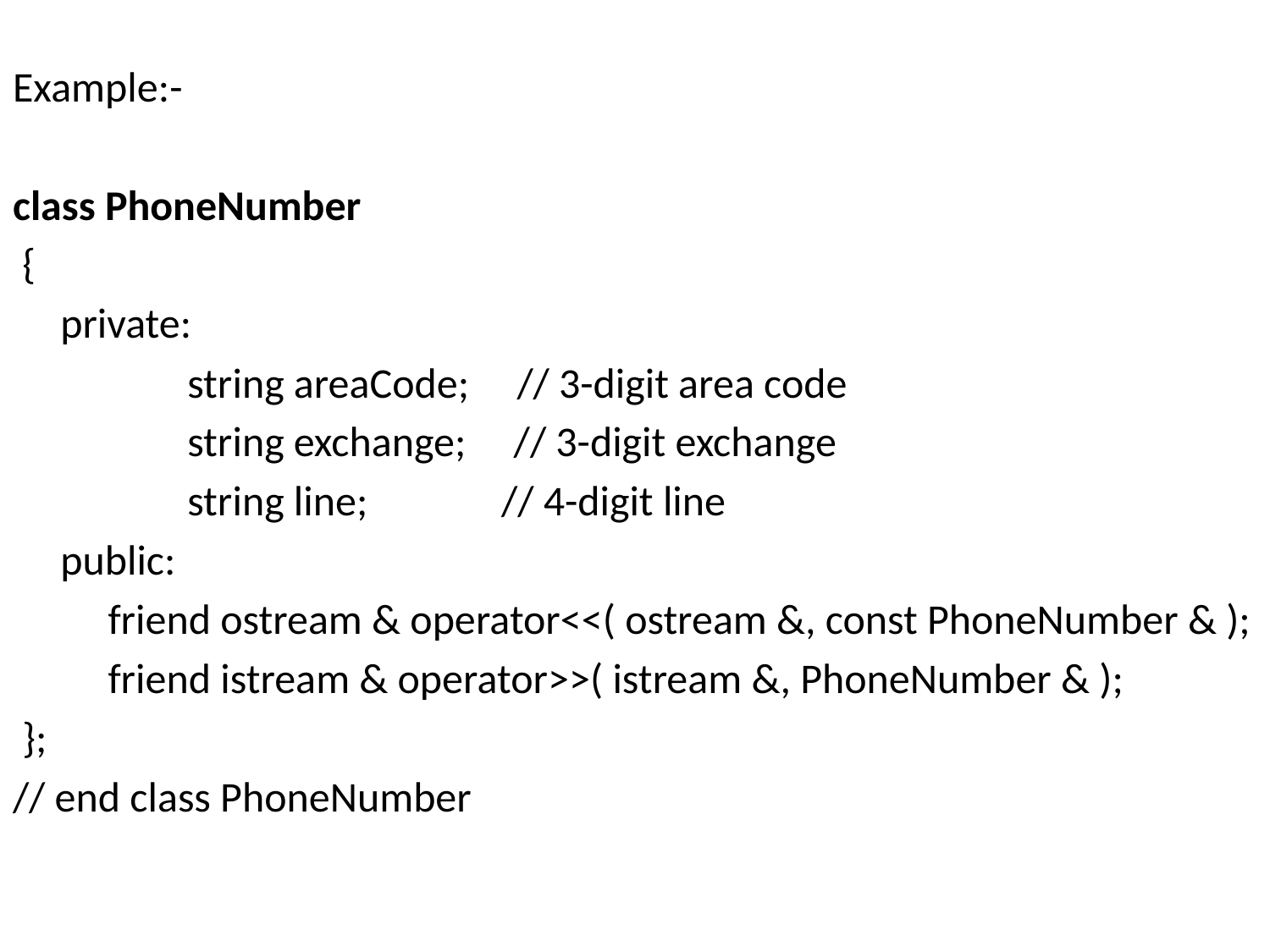

Example:-

class PhoneNumber
 {
	private:
 		string areaCode;     // 3-digit area code
		string exchange;     // 3-digit exchange
		string line;              // 4-digit line
	public:
          friend ostream & operator<<( ostream &, const PhoneNumber & );
          friend istream & operator>>( istream &, PhoneNumber & );
 };
// end class PhoneNumber